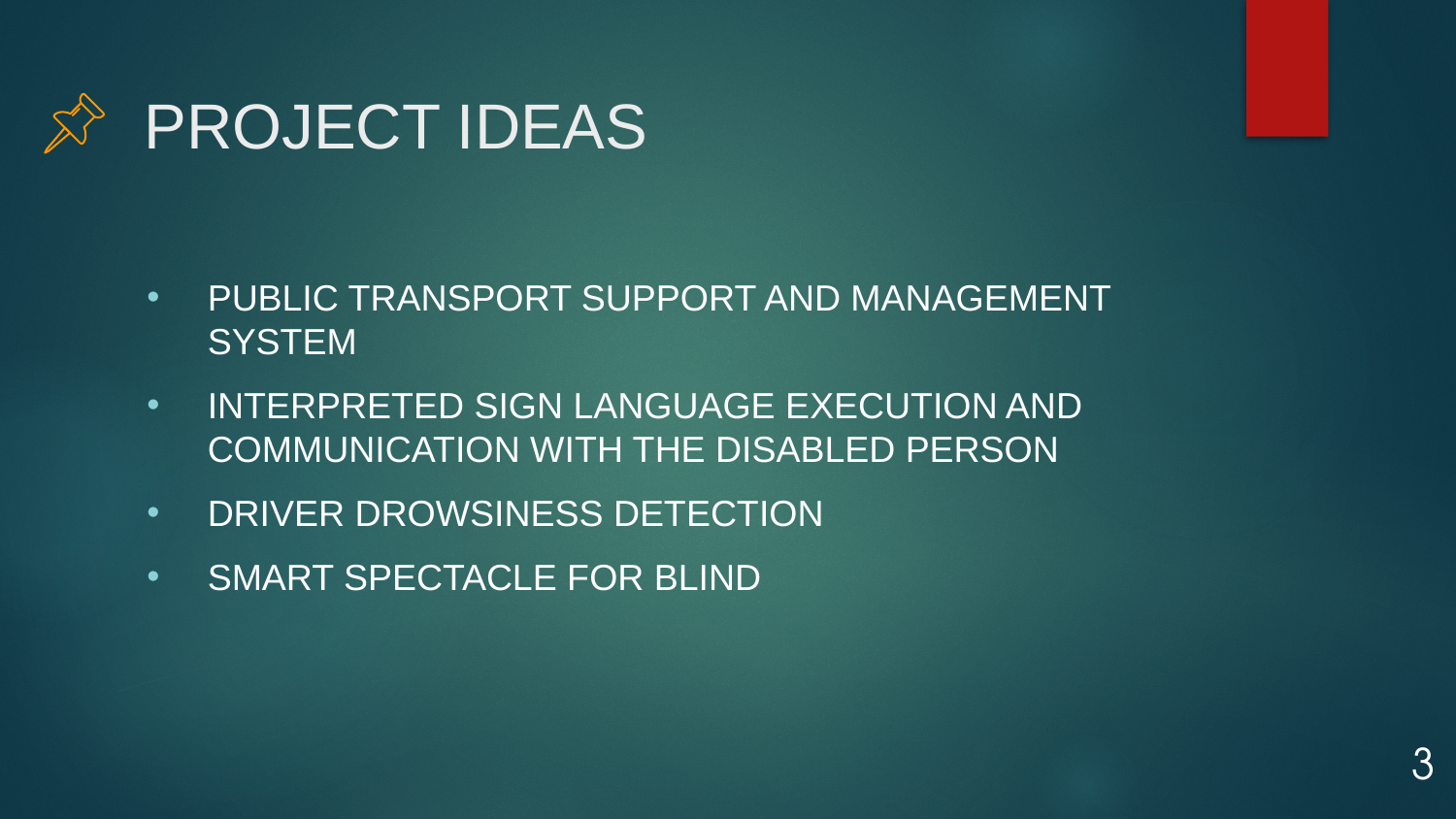

# PROJECT IDEAS

PUBLIC TRANSPORT SUPPORT AND MANAGEMENT SYSTEM
INTERPRETED SIGN LANGUAGE EXECUTION AND COMMUNICATION WITH THE DISABLED PERSON
DRIVER DROWSINESS DETECTION
SMART SPECTACLE FOR BLIND

3